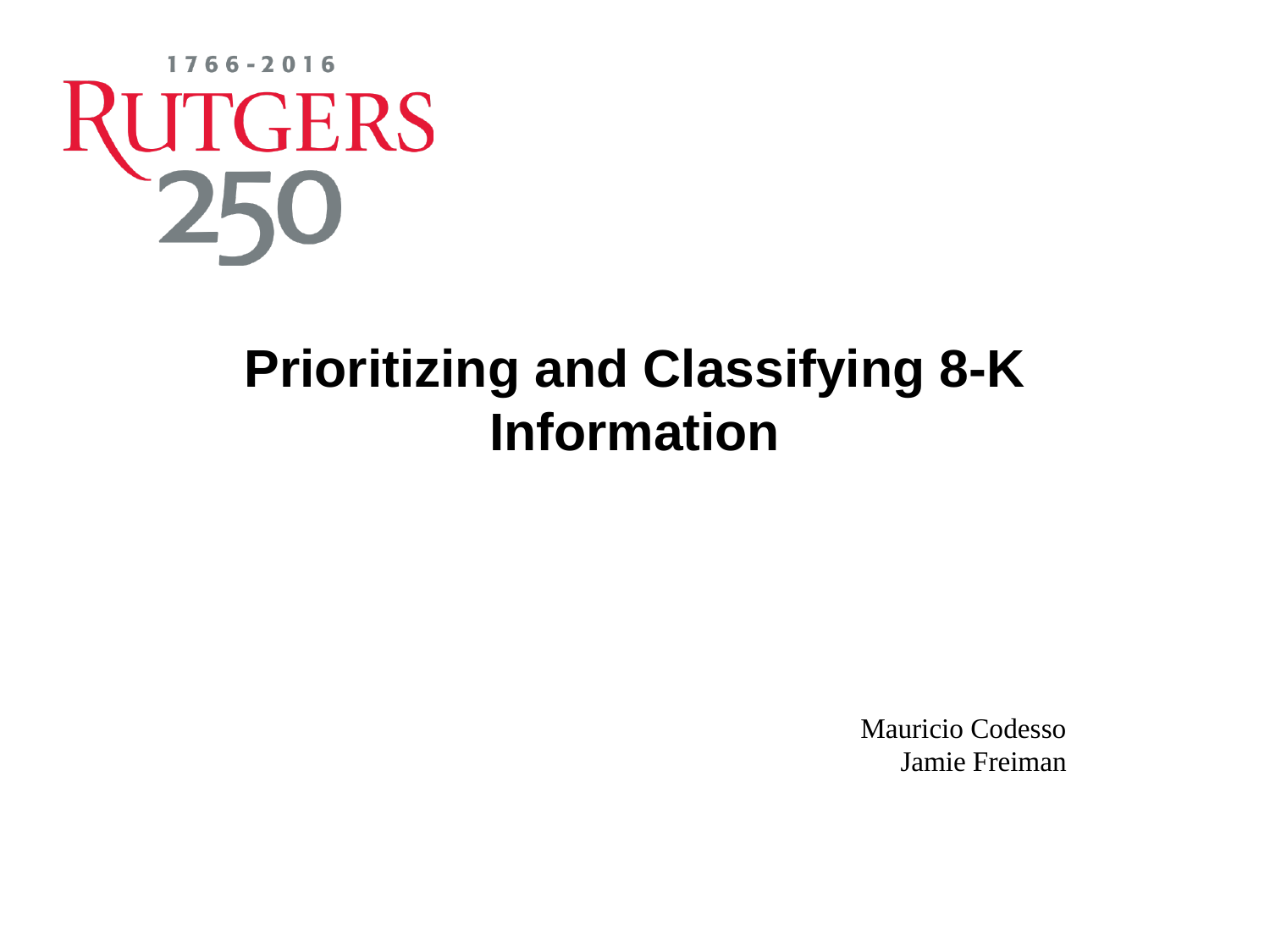

# Prioritizing and Classifying 8-K Information
Mauricio Codesso
Jamie Freiman